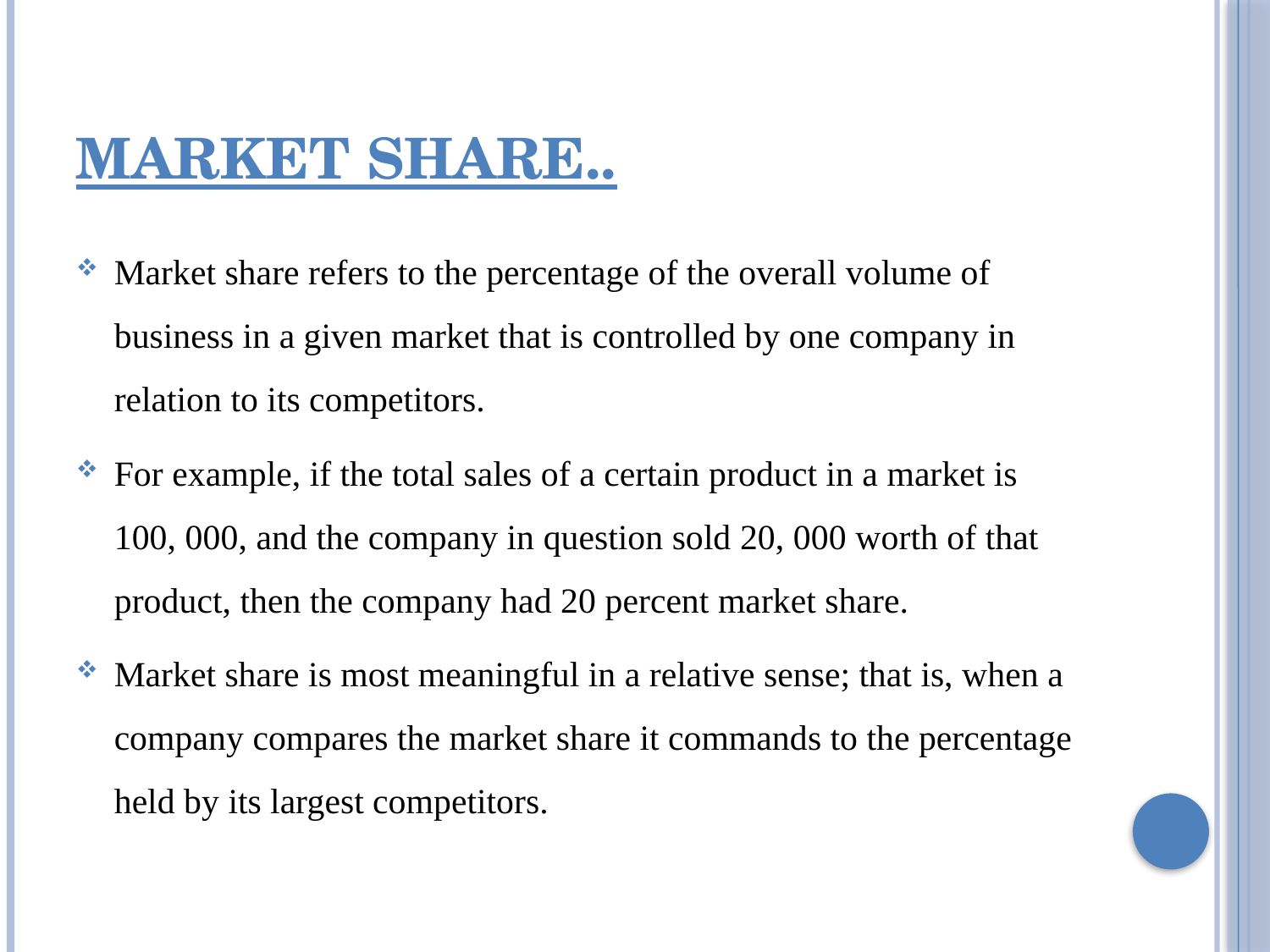

# Market Share..
Market share refers to the percentage of the overall volume of business in a given market that is controlled by one company in relation to its competitors.
For example, if the total sales of a certain product in a market is 100, 000, and the company in question sold 20, 000 worth of that product, then the company had 20 percent market share.
Market share is most meaningful in a relative sense; that is, when a company compares the market share it commands to the percentage held by its largest competitors.